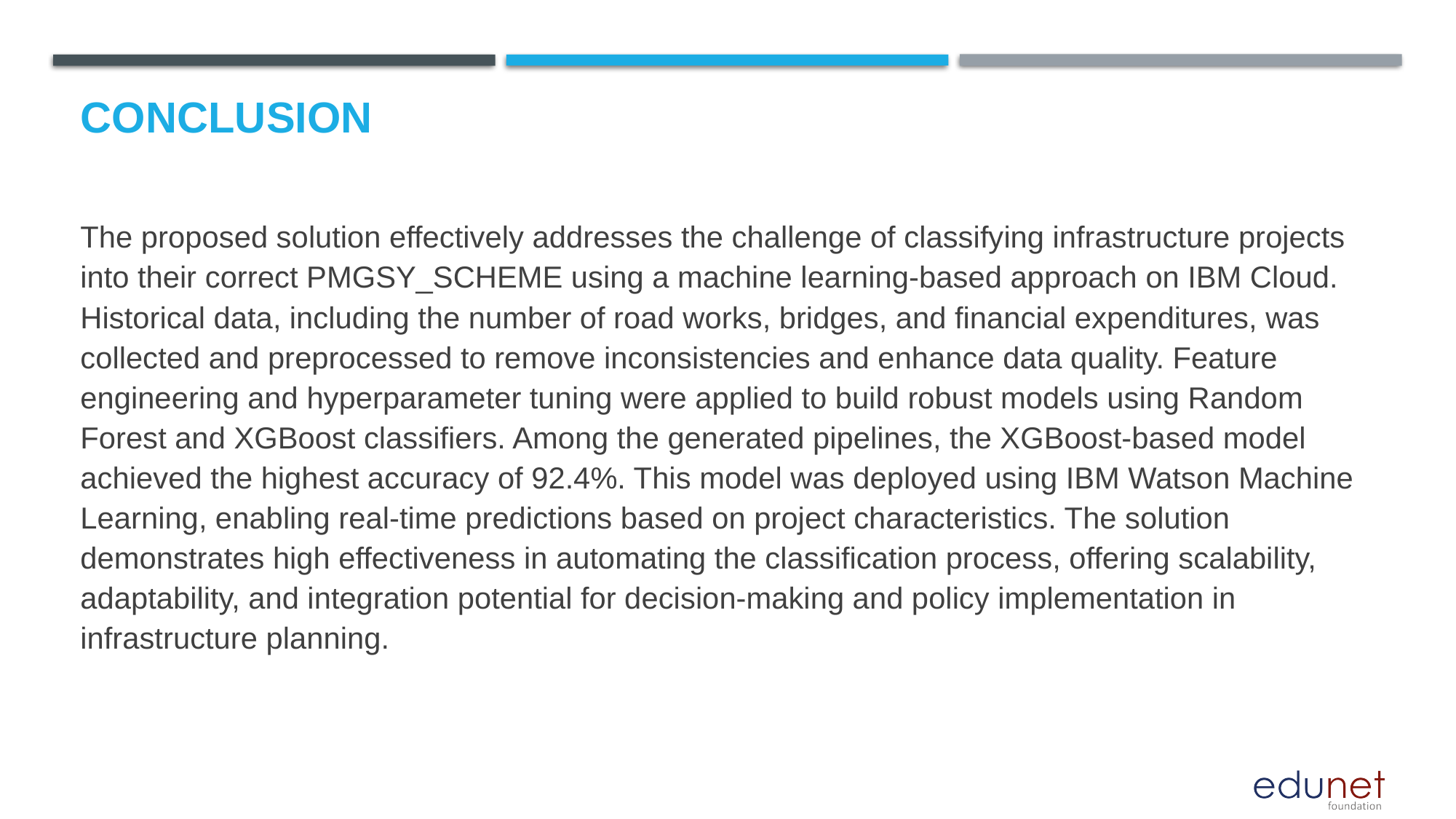

# Conclusion
The proposed solution effectively addresses the challenge of classifying infrastructure projects into their correct PMGSY_SCHEME using a machine learning-based approach on IBM Cloud. Historical data, including the number of road works, bridges, and financial expenditures, was collected and preprocessed to remove inconsistencies and enhance data quality. Feature engineering and hyperparameter tuning were applied to build robust models using Random Forest and XGBoost classifiers. Among the generated pipelines, the XGBoost-based model achieved the highest accuracy of 92.4%. This model was deployed using IBM Watson Machine Learning, enabling real-time predictions based on project characteristics. The solution demonstrates high effectiveness in automating the classification process, offering scalability, adaptability, and integration potential for decision-making and policy implementation in infrastructure planning.